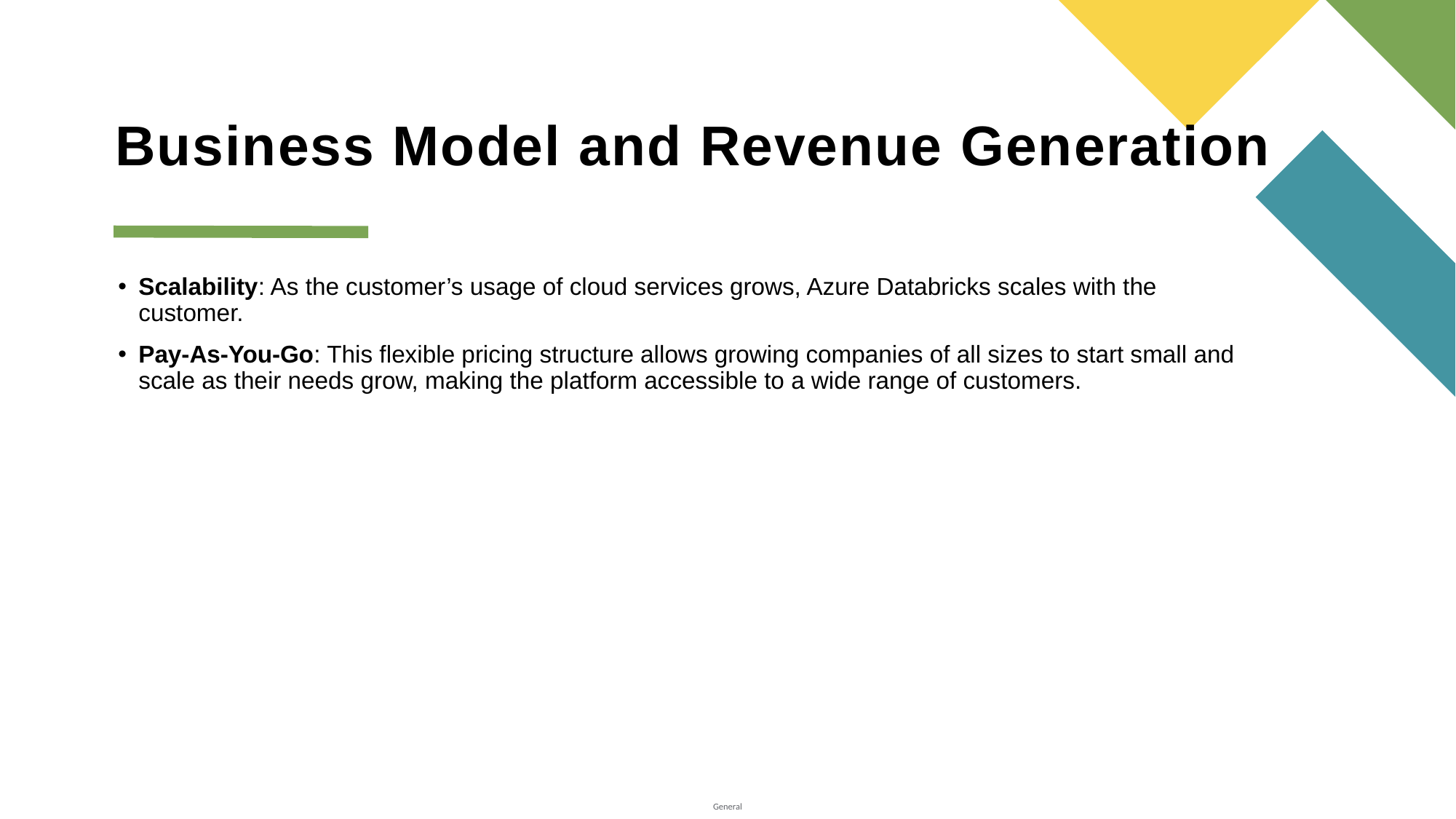

# Business Model and Revenue Generation
Scalability: As the customer’s usage of cloud services grows, Azure Databricks scales with the customer.
Pay-As-You-Go: This flexible pricing structure allows growing companies of all sizes to start small and scale as their needs grow, making the platform accessible to a wide range of customers.